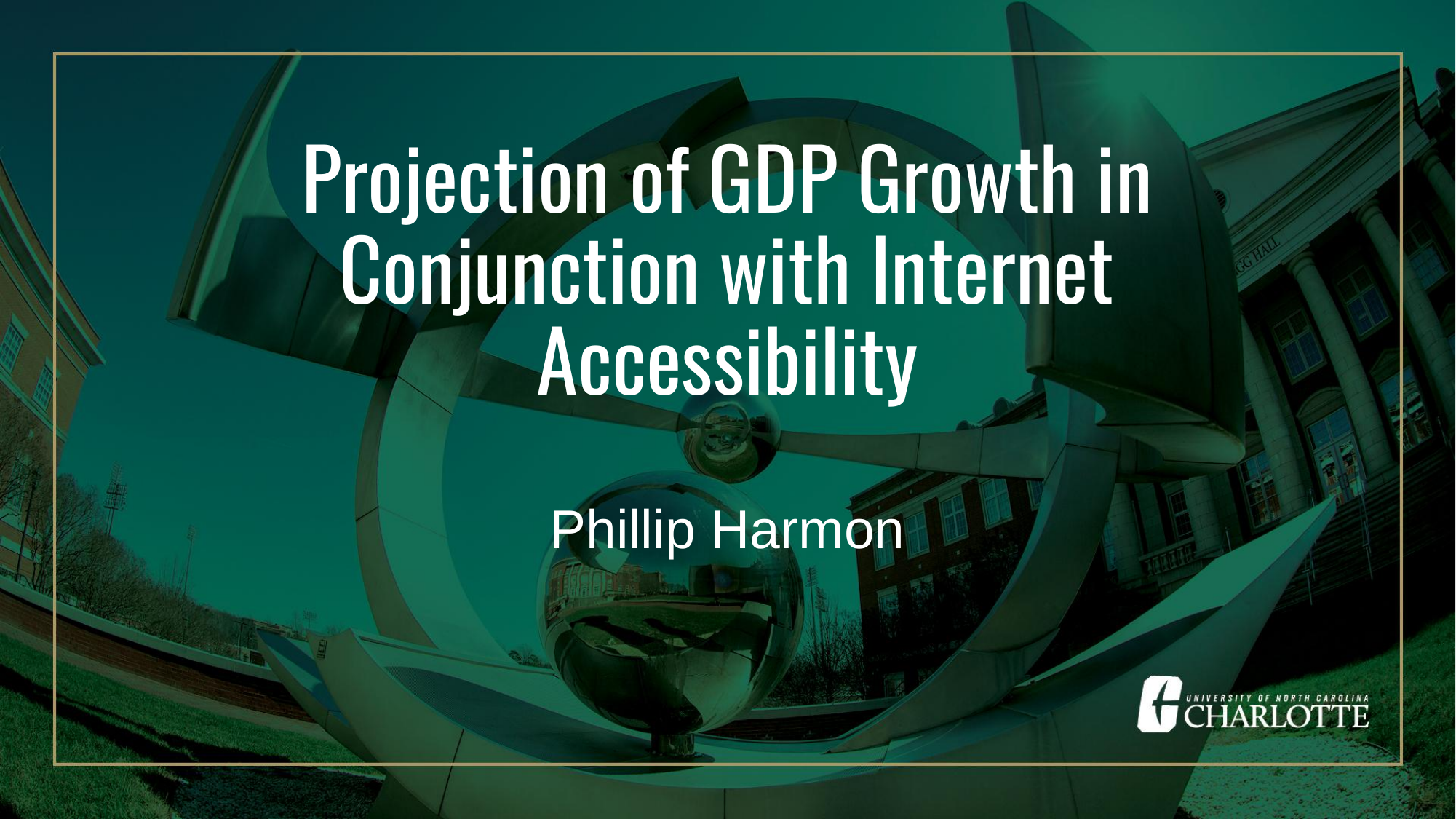

Projection of GDP Growth in Conjunction with Internet Accessibility

Phillip Harmon